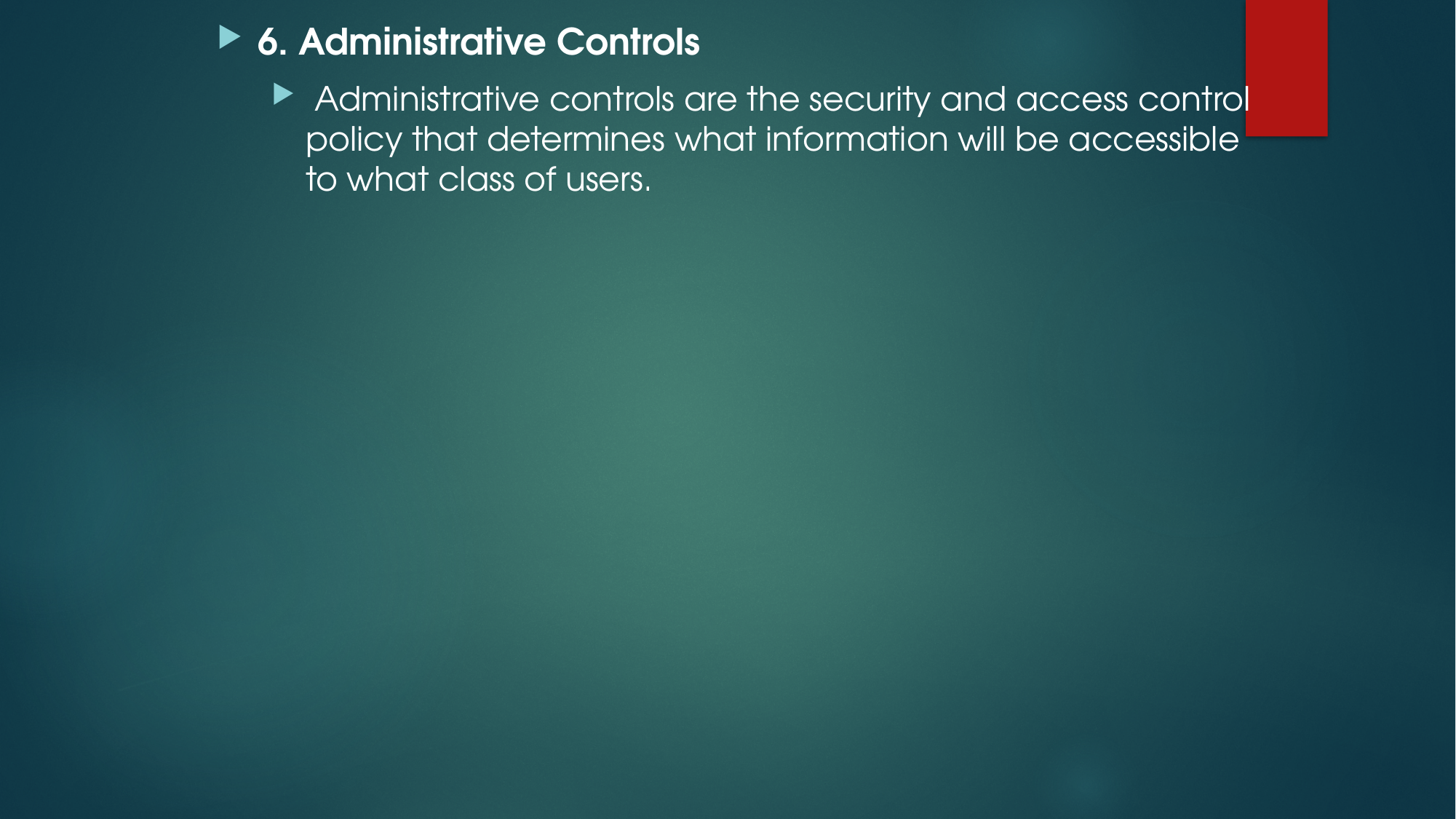

6. Administrative Controls
 Administrative controls are the security and access control policy that determines what information will be accessible to what class of users.